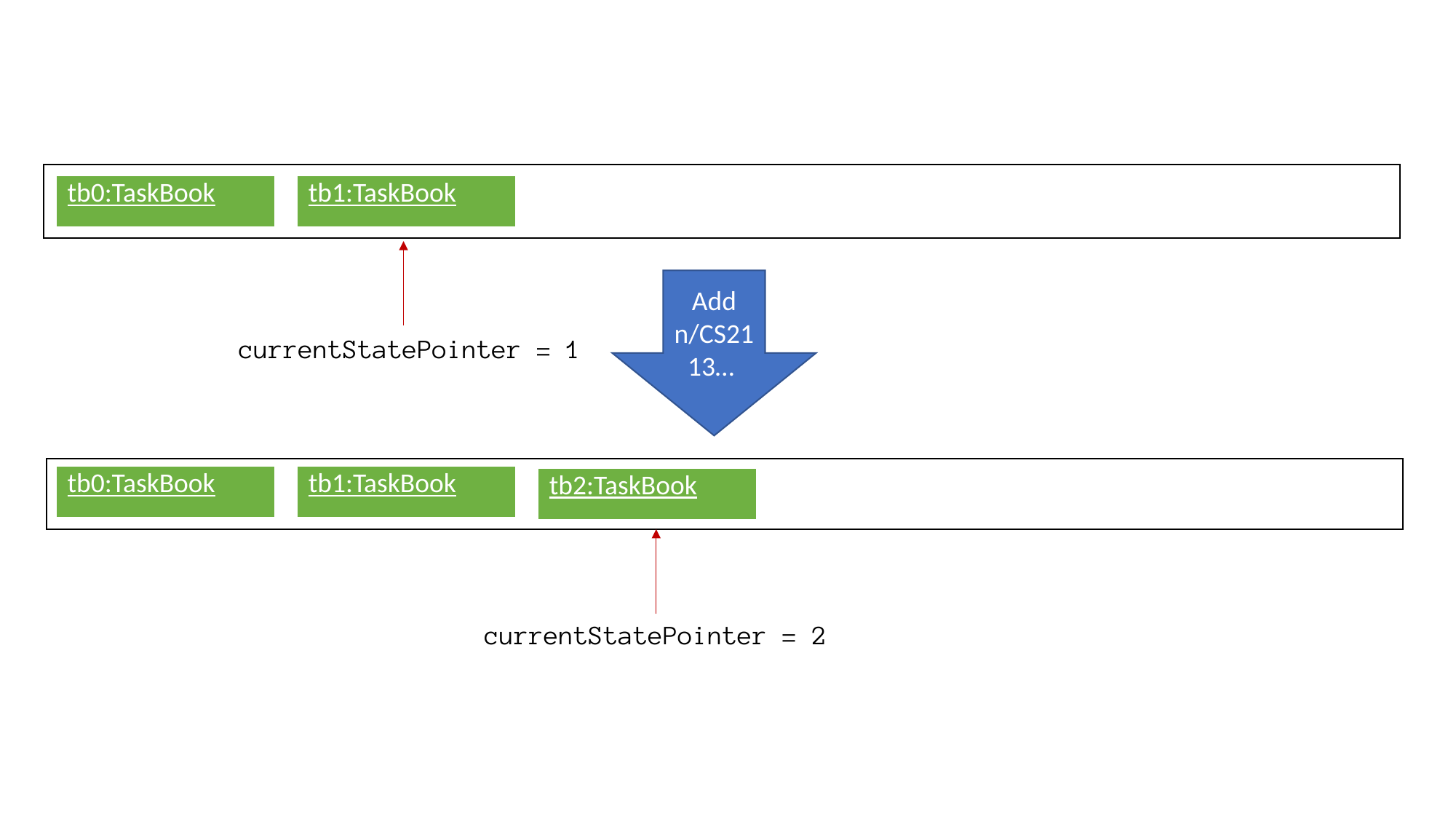

| tb0:TaskBook |
| --- |
| tb1:TaskBook |
| --- |
Add n/CS2113…
currentStatePointer = 1

| tb0:TaskBook |
| --- |
| tb1:TaskBook |
| --- |
| tb2:TaskBook |
| --- |
currentStatePointer = 2